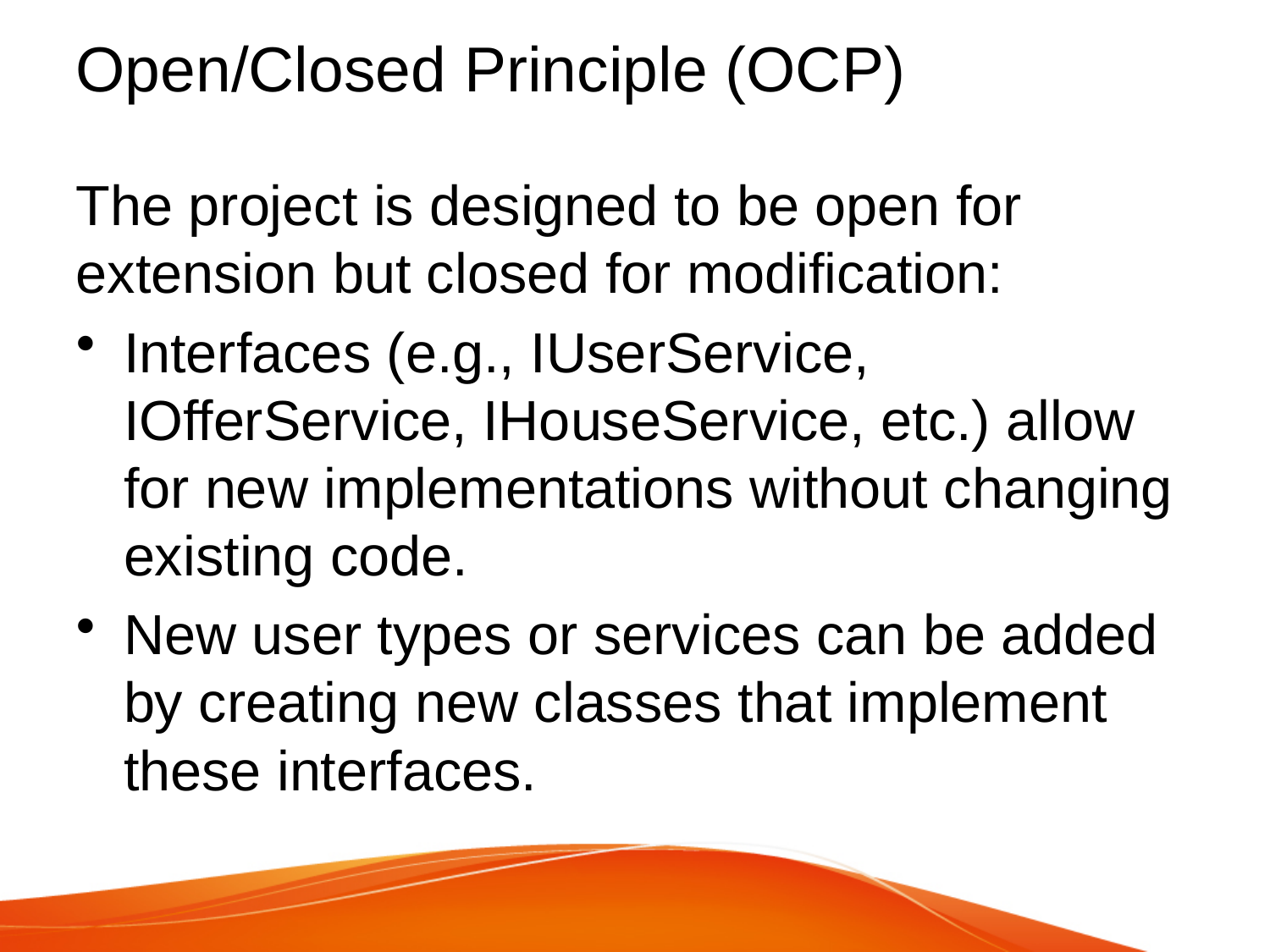

# Open/Closed Principle (OCP)
The project is designed to be open for extension but closed for modification:
Interfaces (e.g., IUserService, IOfferService, IHouseService, etc.) allow for new implementations without changing existing code.
New user types or services can be added by creating new classes that implement these interfaces.

11